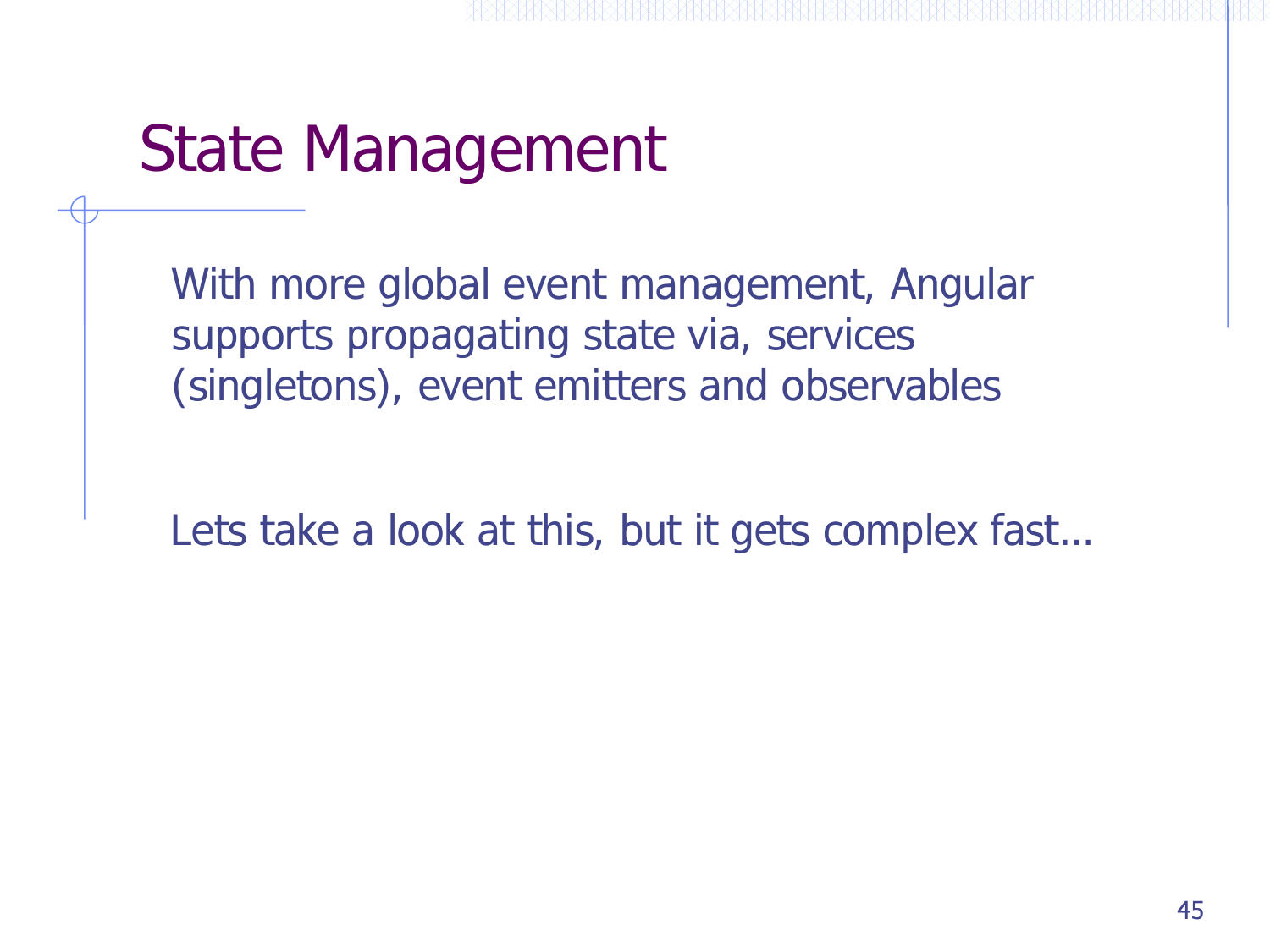

# State Management
With more global event management, Angular supports propagating state via, services (singletons), event emitters and observables
Lets take a look at this, but it gets complex fast…
45